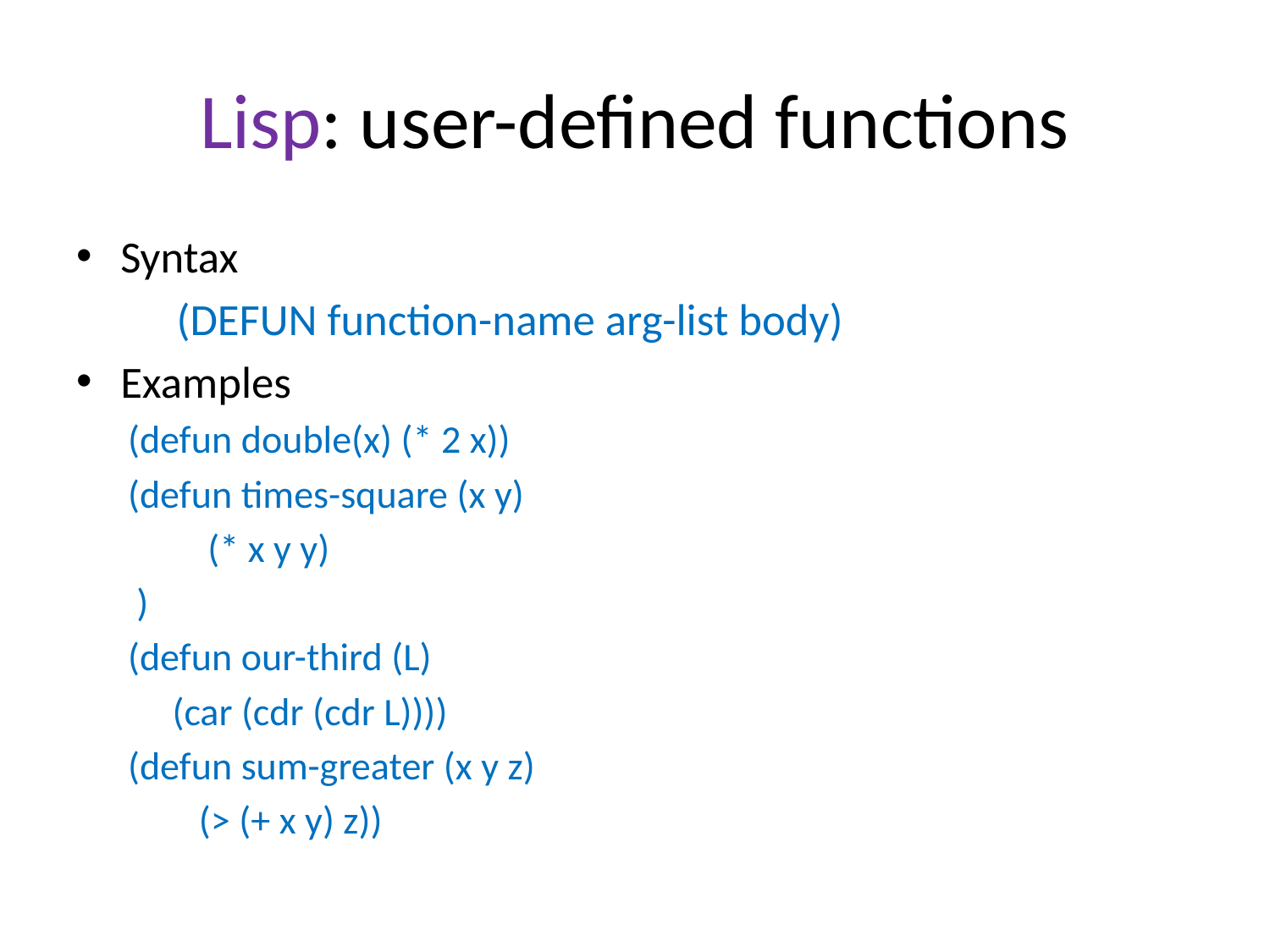

# Lisp: user-defined functions
Syntax
	(DEFUN function-name arg-list body)
Examples
(defun double(x) (* 2 x))
(defun times-square (x y)
         (* x y y)
 )
(defun our-third (L)
     (car (cdr (cdr L))))
(defun sum-greater (x y z)
        (> (+ x y) z))